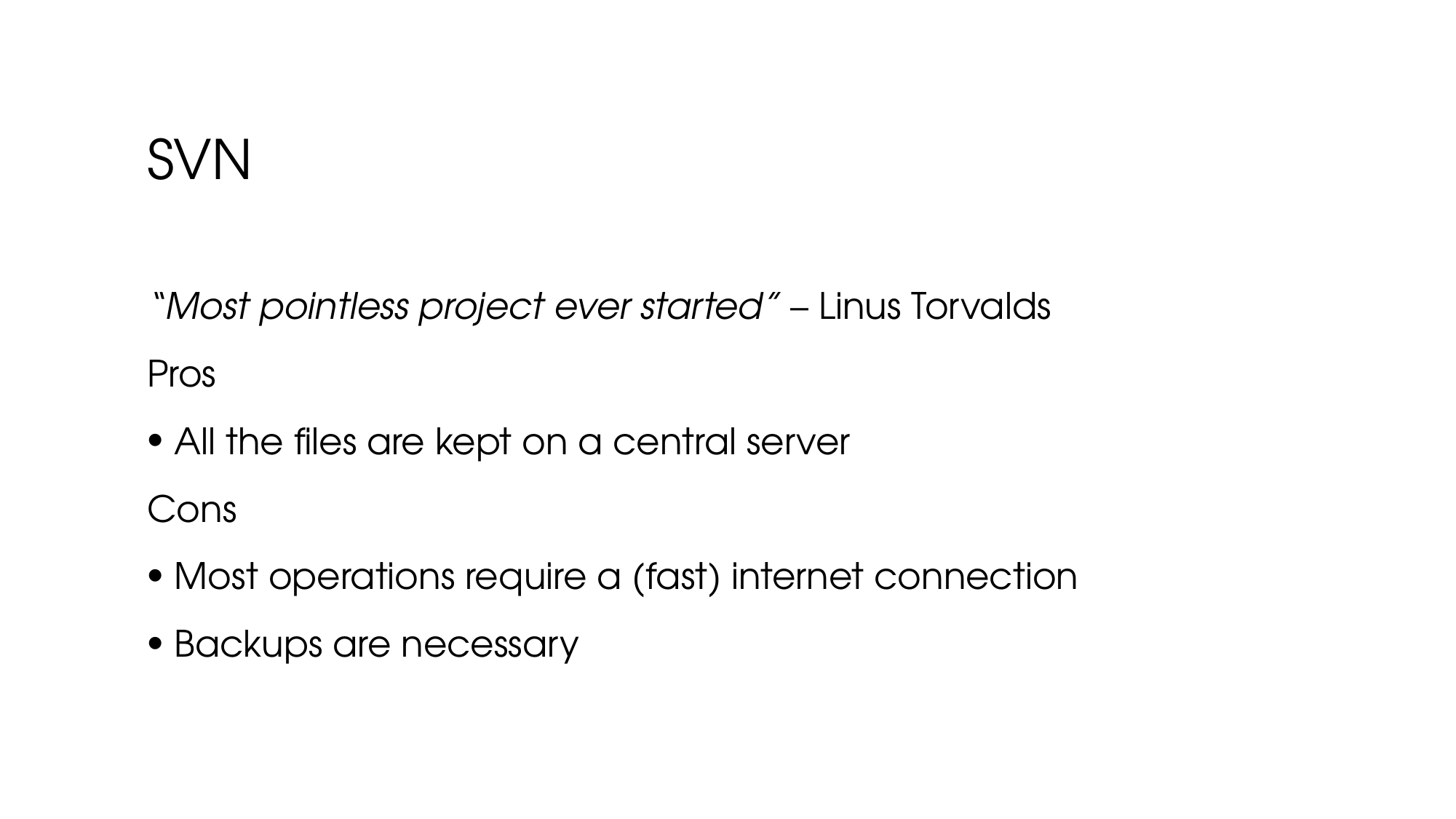

# SVN
“Most pointless project ever started” – Linus Torvalds
Pros
All the files are kept on a central server
Cons
Most operations require a (fast) internet connection
Backups are necessary